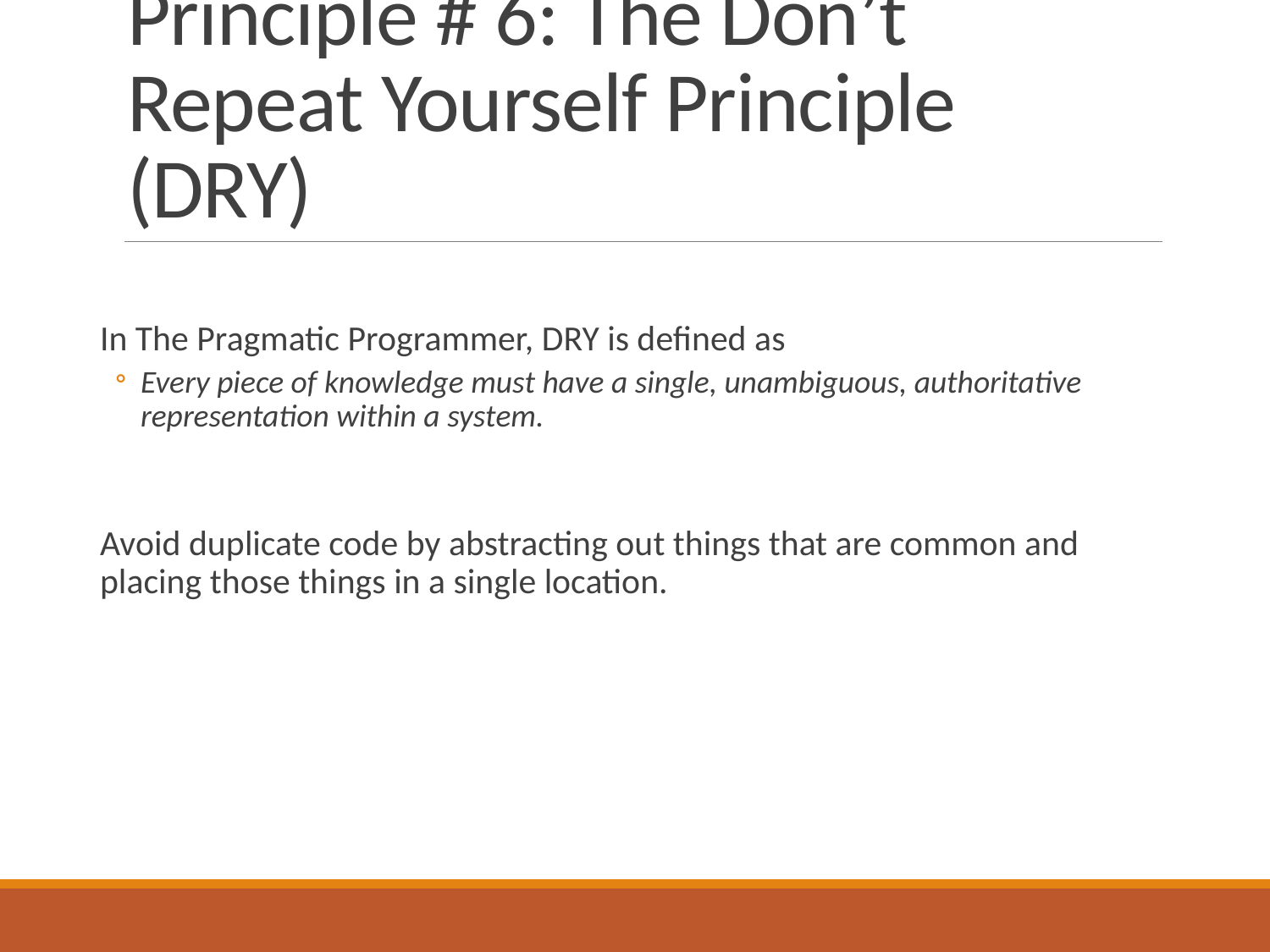

# Principle # 6: The Don’t Repeat Yourself Principle (DRY)
In The Pragmatic Programmer, DRY is defined as
Every piece of knowledge must have a single, unambiguous, authoritative representation within a system.

Avoid duplicate code by abstracting out things that are common and placing those things in a single location.